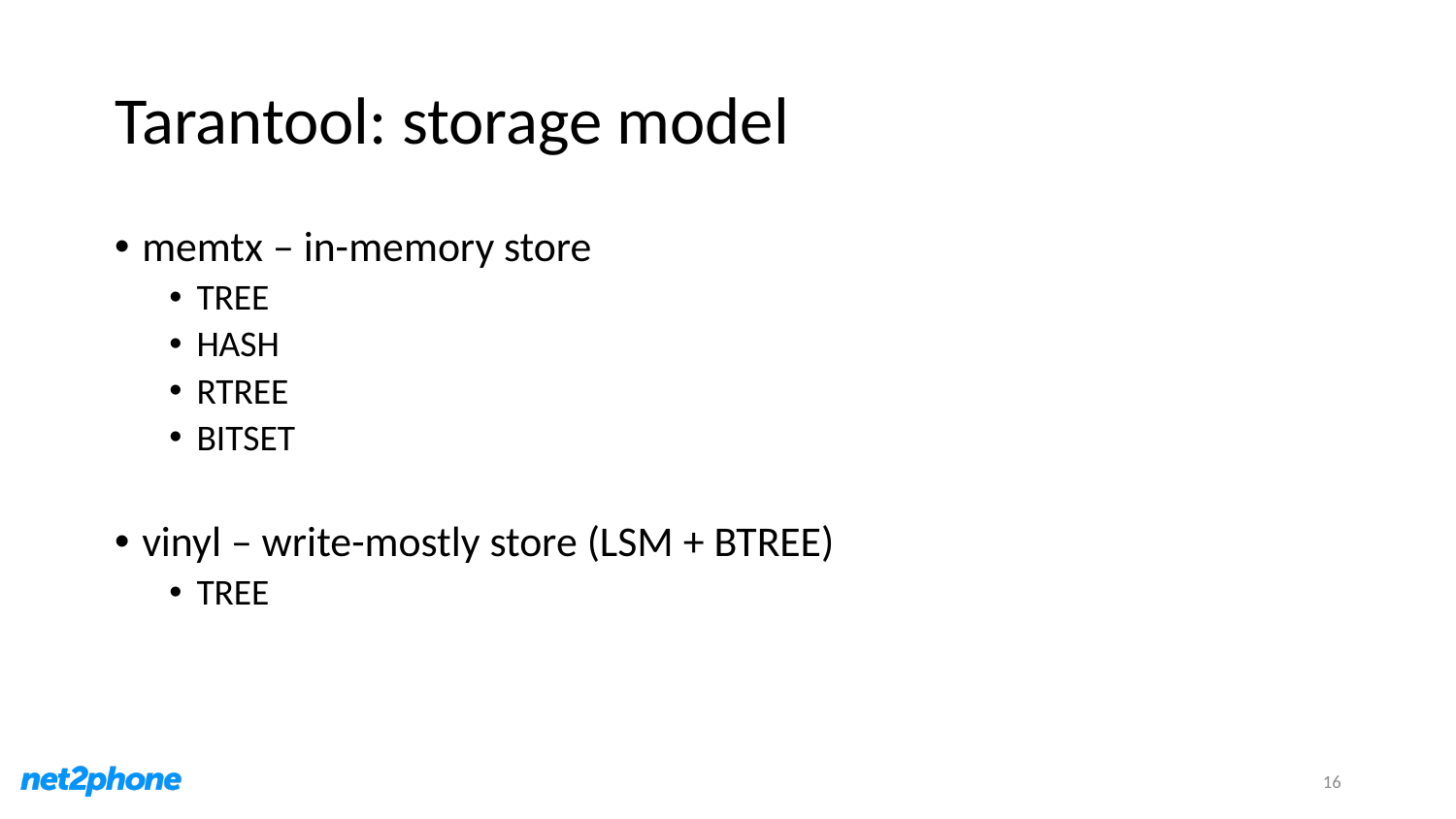

# Tarantool: storage model
memtx – in-memory store
TREE
HASH
RTREE
BITSET

vinyl – write-mostly store (LSM + BTREE)
TREE

16